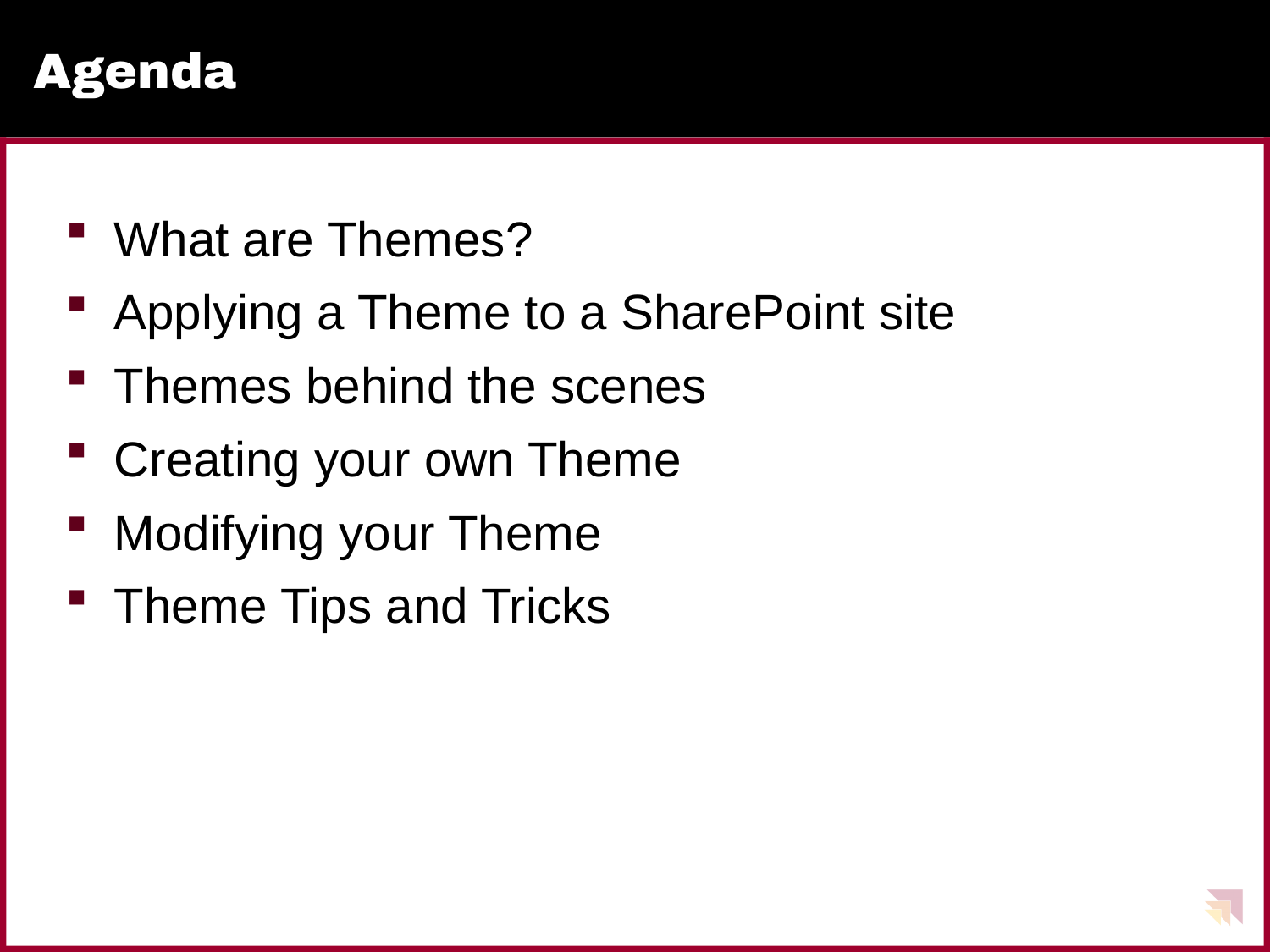

# Agenda
What are Themes?
Applying a Theme to a SharePoint site
Themes behind the scenes
Creating your own Theme
Modifying your Theme
Theme Tips and Tricks